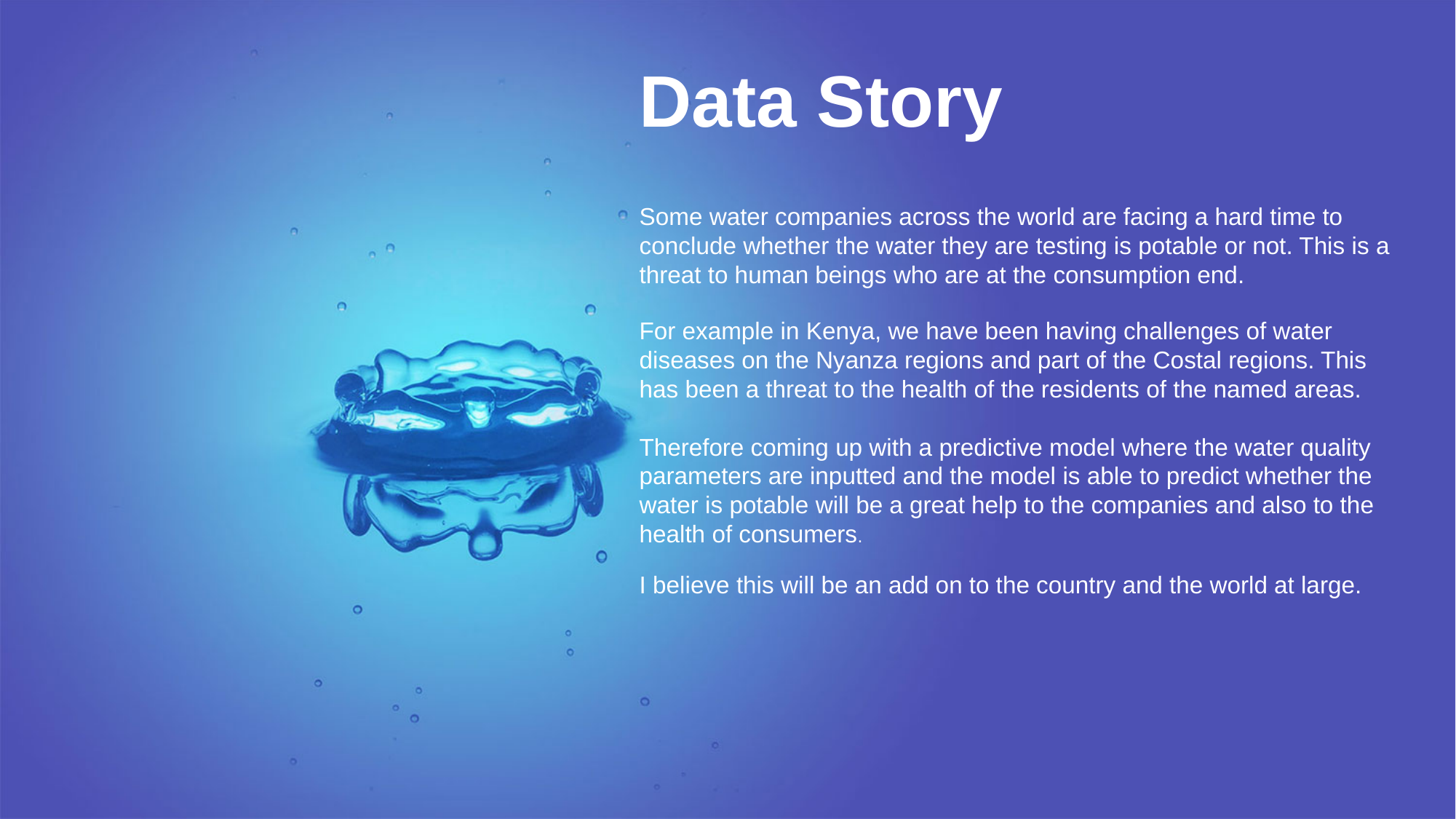

Data Story
Some water companies across the world are facing a hard time to conclude whether the water they are testing is potable or not. This is a threat to human beings who are at the consumption end.

For example in Kenya, we have been having challenges of water diseases on the Nyanza regions and part of the Costal regions. This has been a threat to the health of the residents of the named areas.

Therefore coming up with a predictive model where the water quality parameters are inputted and the model is able to predict whether the water is potable will be a great help to the companies and also to the health of consumers.

I believe this will be an add on to the country and the world at large.